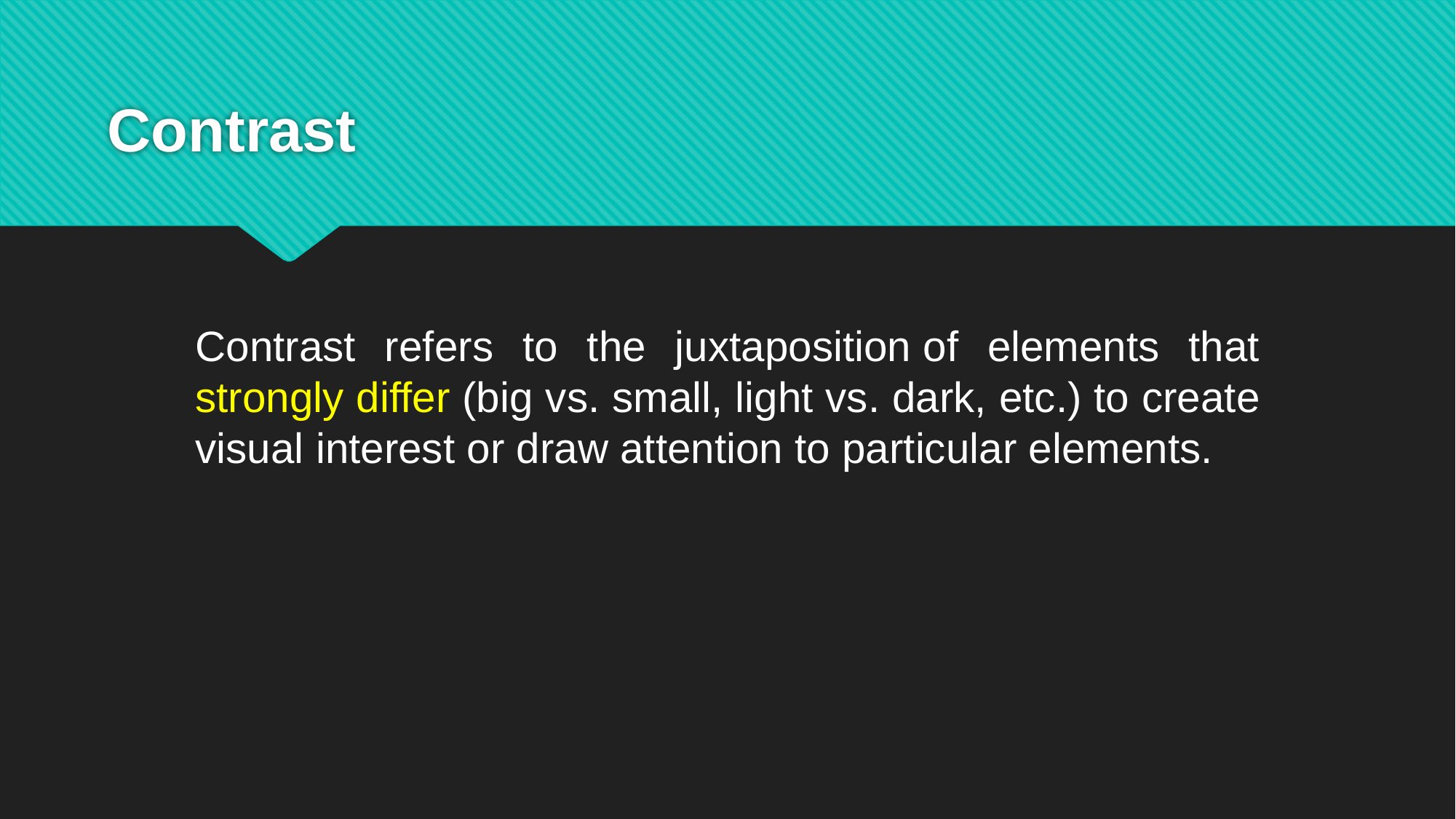

# Contrast
Contrast refers to the juxtaposition of elements that strongly differ (big vs. small, light vs. dark, etc.) to create visual interest or draw attention to particular elements.